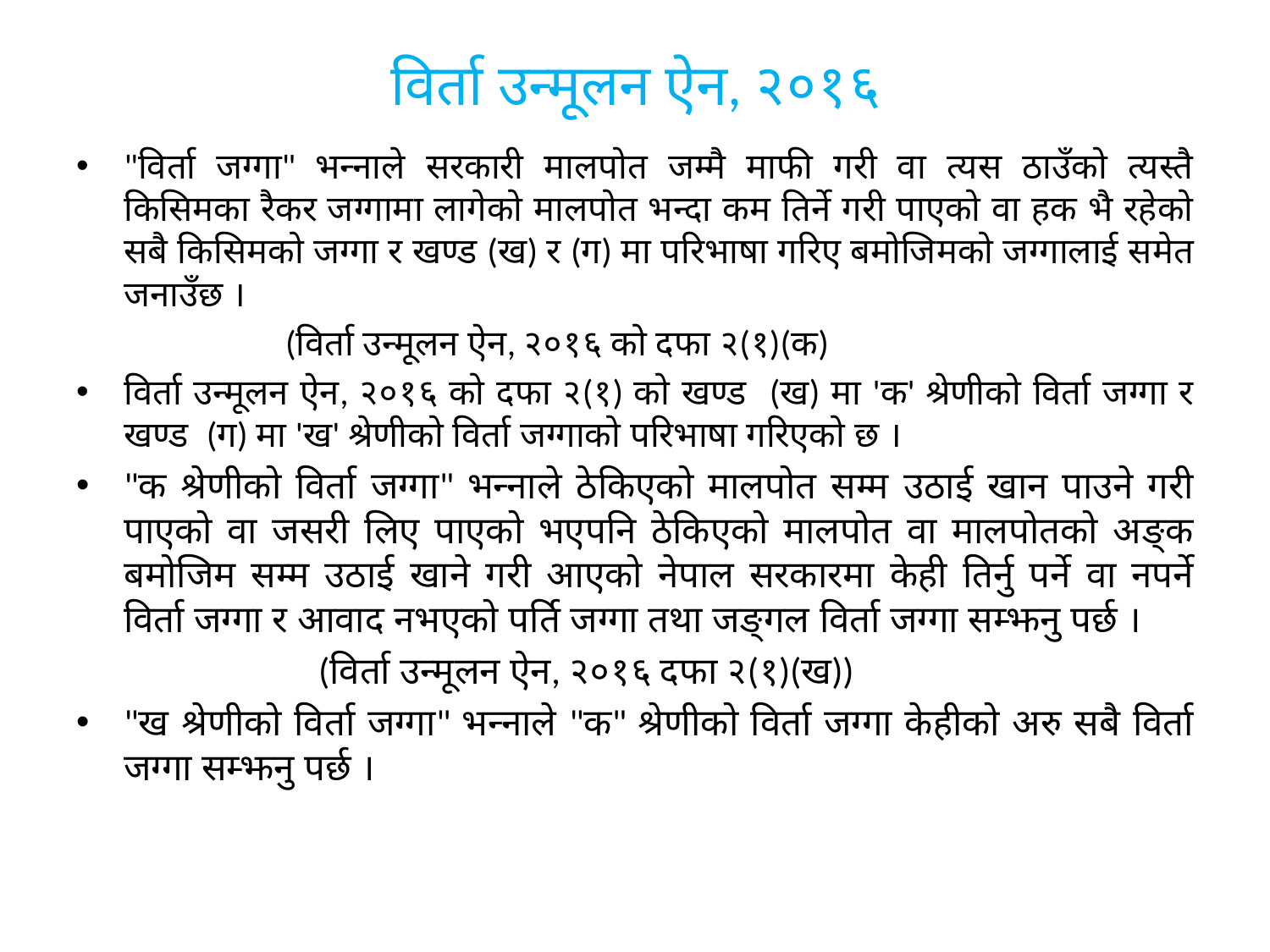

# विर्ता उन्मूलन ऐन, २०१६
"विर्ता जग्गा" भन्नाले सरकारी मालपोत जम्मै माफी गरी वा त्यस ठाउँको त्यस्तै किसिमका रैकर जग्गामा लागेको मालपोत भन्दा कम तिर्ने गरी पाएको वा हक भै रहेको सबै किसिमको जग्गा र खण्ड (ख) र (ग) मा परिभाषा गरिए बमोजिमको जग्गालाई समेत जनाउँछ ।
                          (विर्ता उन्मूलन ऐन, २०१६ को दफा २(१)(क)
विर्ता उन्मूलन ऐन, २०१६ को दफा २(१) को खण्ड  (ख) मा 'क' श्रेणीको विर्ता जग्गा र खण्ड  (ग) मा 'ख' श्रेणीको विर्ता जग्गाको परिभाषा गरिएको छ ।
"क श्रेणीको विर्ता जग्गा" भन्नाले ठेकिएको मालपोत सम्म उठाई खान पाउने गरी पाएको वा जसरी लिए पाएको भएपनि ठेकिएको मालपोत वा मालपोतको अङ्क बमोजिम सम्म उठाई खाने गरी आएको नेपाल सरकारमा केही तिर्नु पर्ने वा नपर्ने विर्ता जग्गा र आवाद नभएको पर्ति जग्गा तथा जङ्गल विर्ता जग्गा सम्झनु पर्छ ।
	                       (विर्ता उन्मूलन ऐन, २०१६ दफा २(१)(ख))
"ख श्रेणीको विर्ता जग्गा" भन्नाले "क" श्रेणीको विर्ता जग्गा केहीको अरु सबै विर्ता जग्गा सम्झनु पर्छ ।